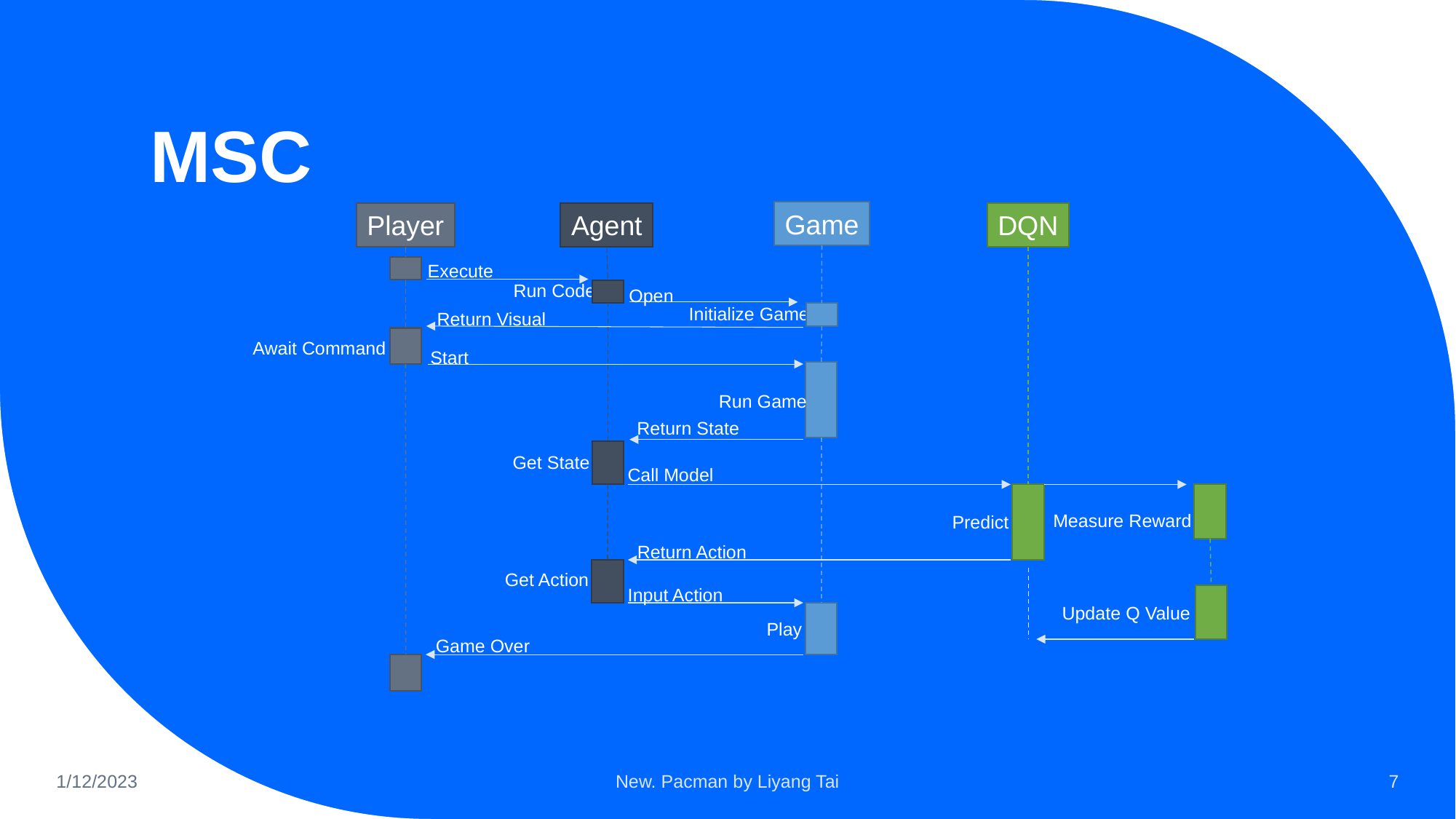

# MSC
Game
Player
Agent
DQN
Execute

Run Code
Open

Initialize Game
Return Visual

Await Command
Start

Run Game
Return State

Get State
Call Model

Measure Reward
Predict
Return Action

Get Action
Input Action

Update Q Value

Play
Game Over

1/12/2023
New. Pacman by Liyang Tai
7